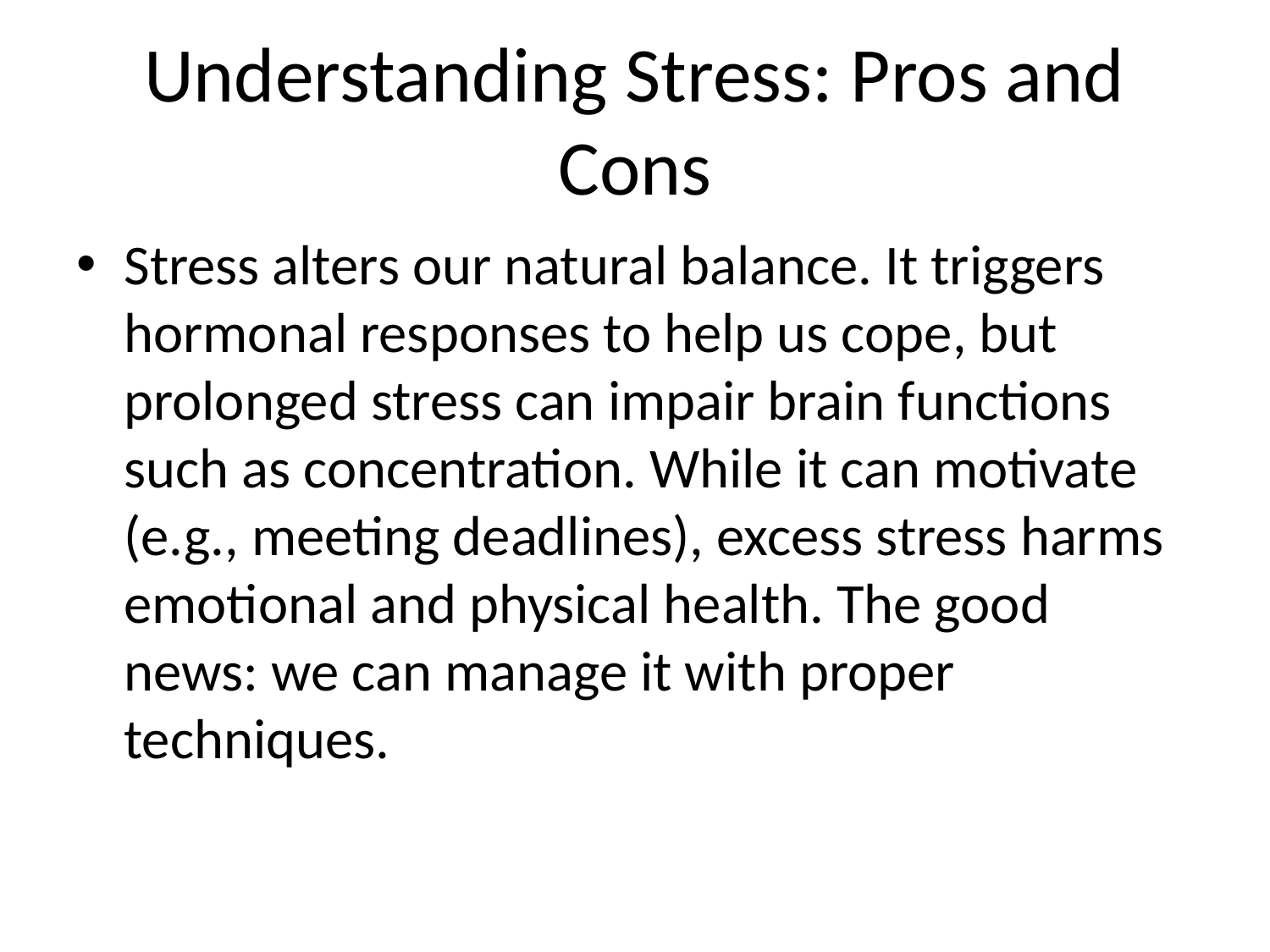

# Understanding Stress: Pros and Cons
Stress alters our natural balance. It triggers hormonal responses to help us cope, but prolonged stress can impair brain functions such as concentration. While it can motivate (e.g., meeting deadlines), excess stress harms emotional and physical health. The good news: we can manage it with proper techniques.